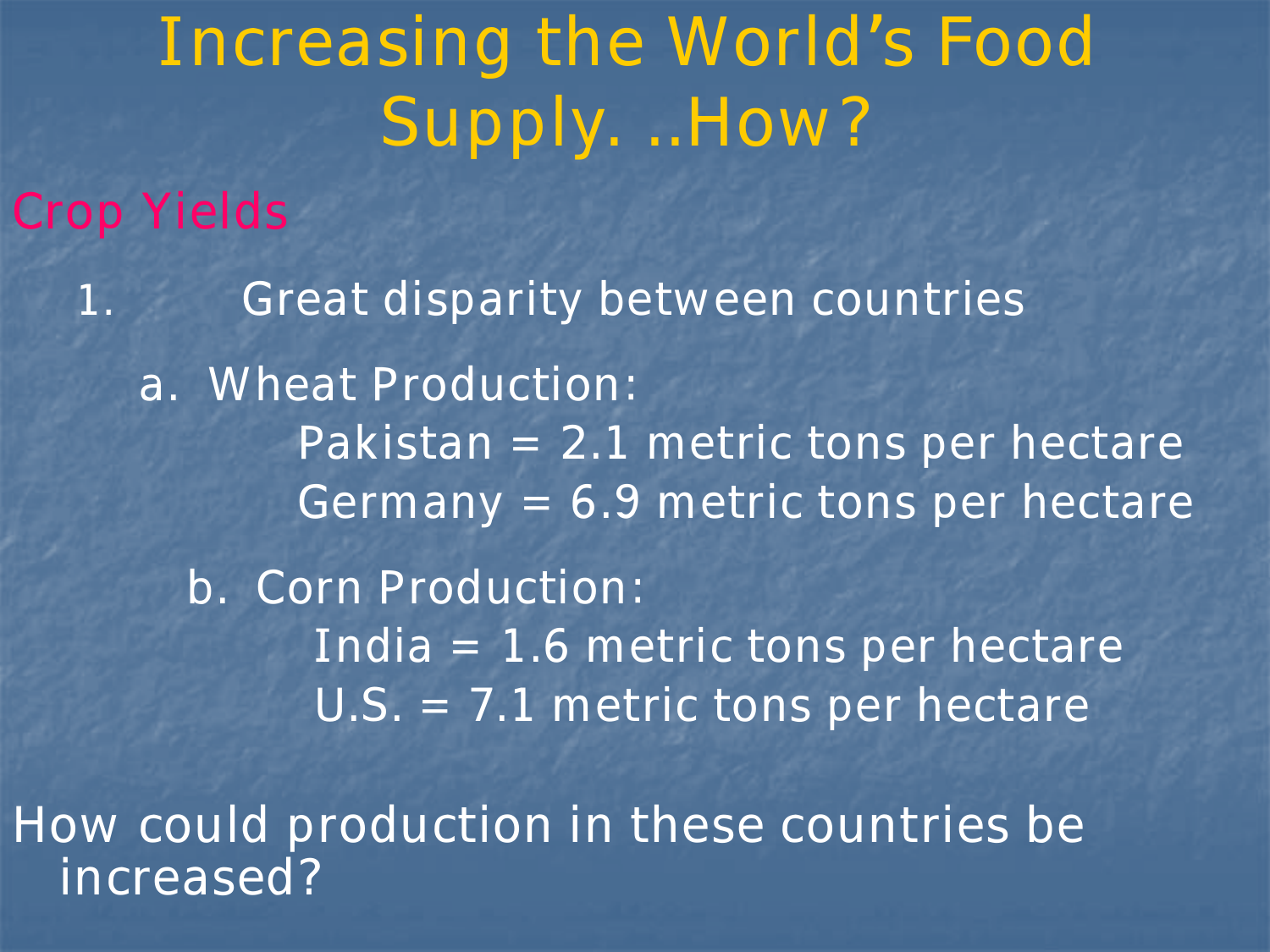

# Increasing the World’s Food Supply. ..How?
Crop Yields

1.	Great disparity between countries

a.  Wheat Production:
		Pakistan = 2.1 metric tons per hectare
		Germany = 6.9 metric tons per hectare

		b.  Corn Production:
			India = 1.6 metric tons per hectare
			U.S. = 7.1 metric tons per hectare

How could production in these countries be increased?